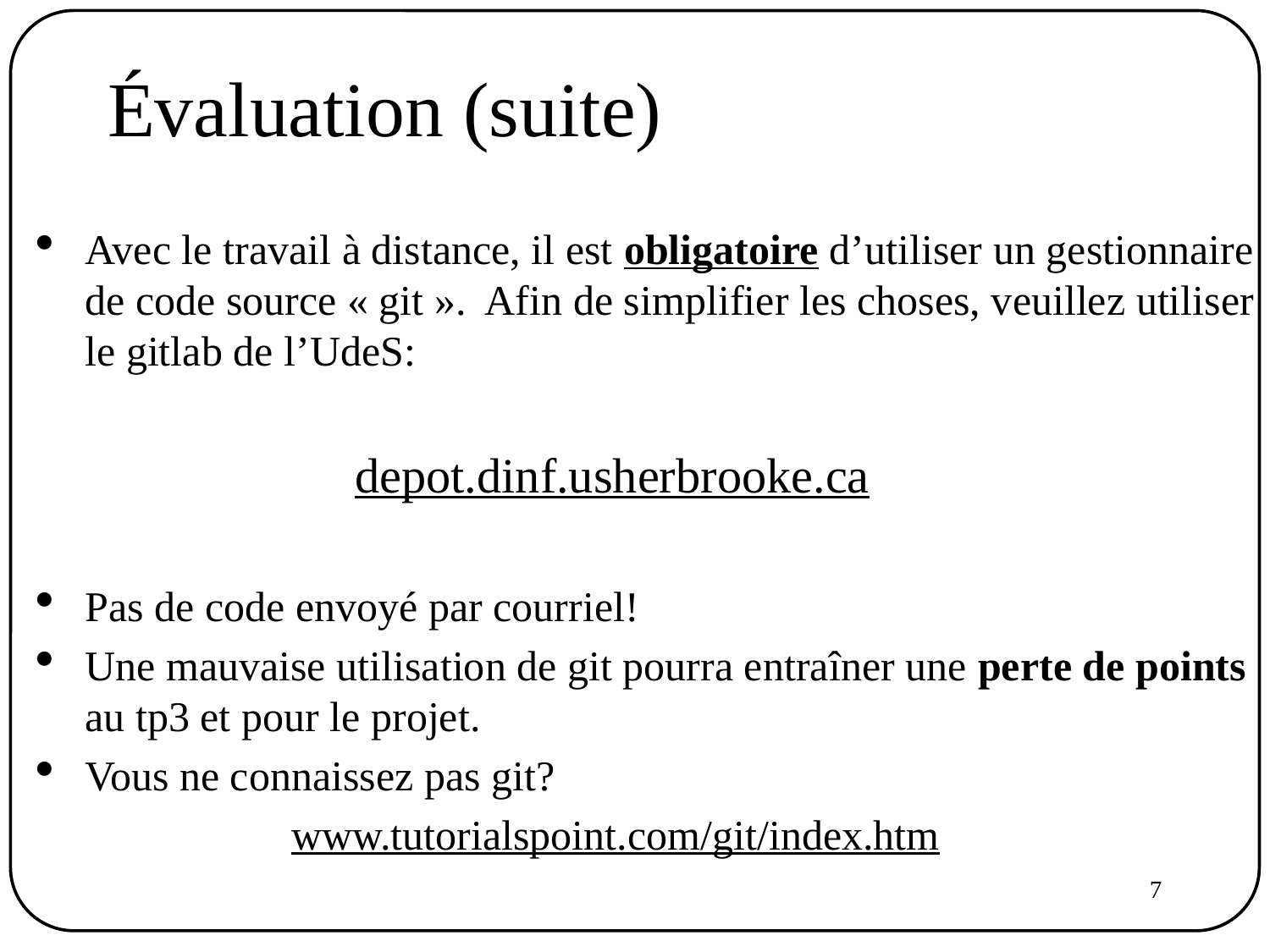

Évaluation (suite)
Avec le travail à distance, il est obligatoire d’utiliser un gestionnaire de code source « git ».  Afin de simplifier les choses, veuillez utiliser le gitlab de l’UdeS:

		depot.dinf.usherbrooke.ca

Pas de code envoyé par courriel!
Une mauvaise utilisation de git pourra entraîner une perte de points au tp3 et pour le projet.
Vous ne connaissez pas git?
		www.tutorialspoint.com/git/index.htm

7